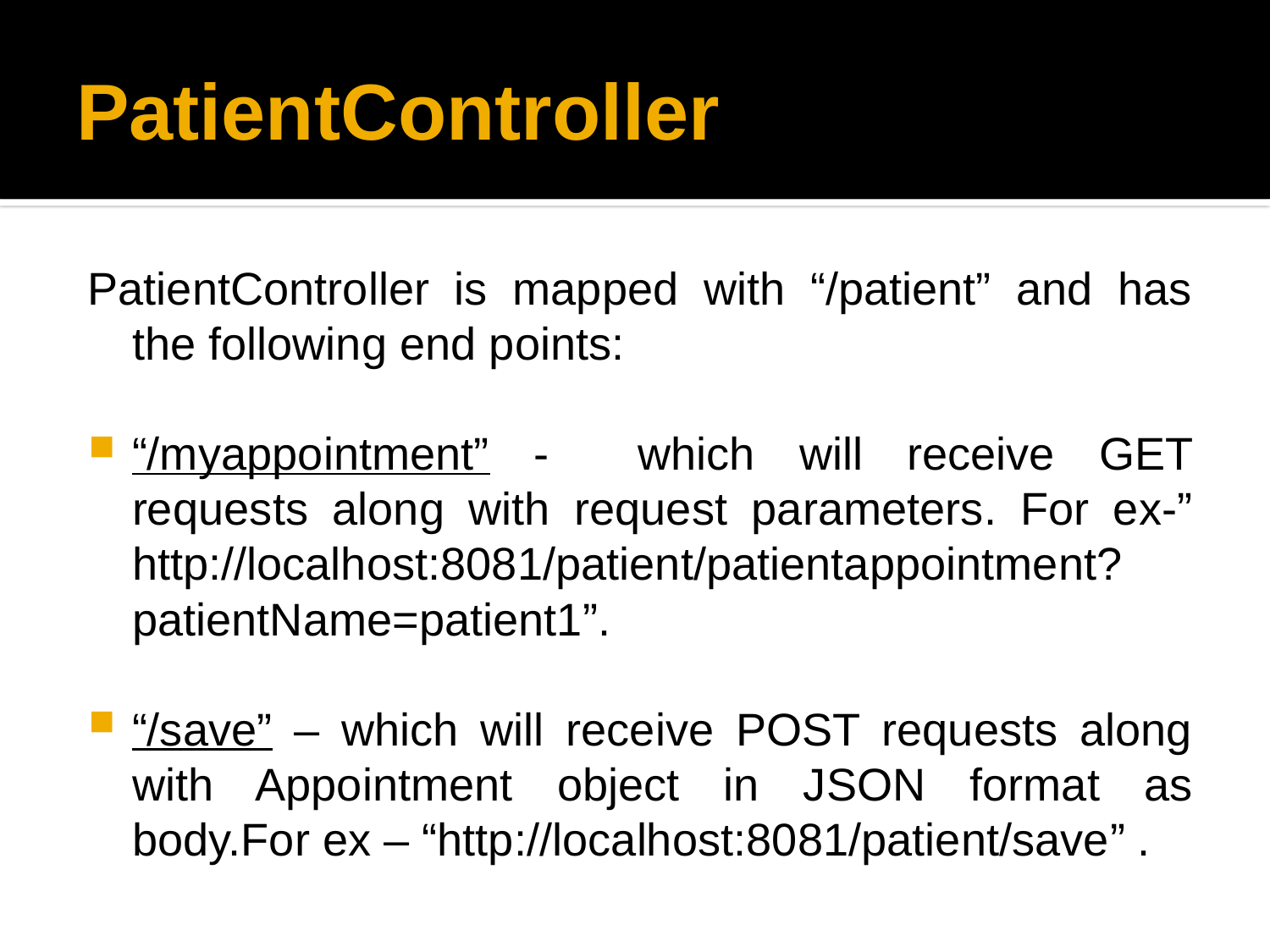

# PatientController
PatientController is mapped with “/patient” and has the following end points:

“/myappointment” -  which will receive GET requests along with request parameters. For ex-” http://localhost:8081/patient/patientappointment?patientName=patient1”.

“/save” – which will receive POST requests along with Appointment object in JSON format as body.For ex – “http://localhost:8081/patient/save” .